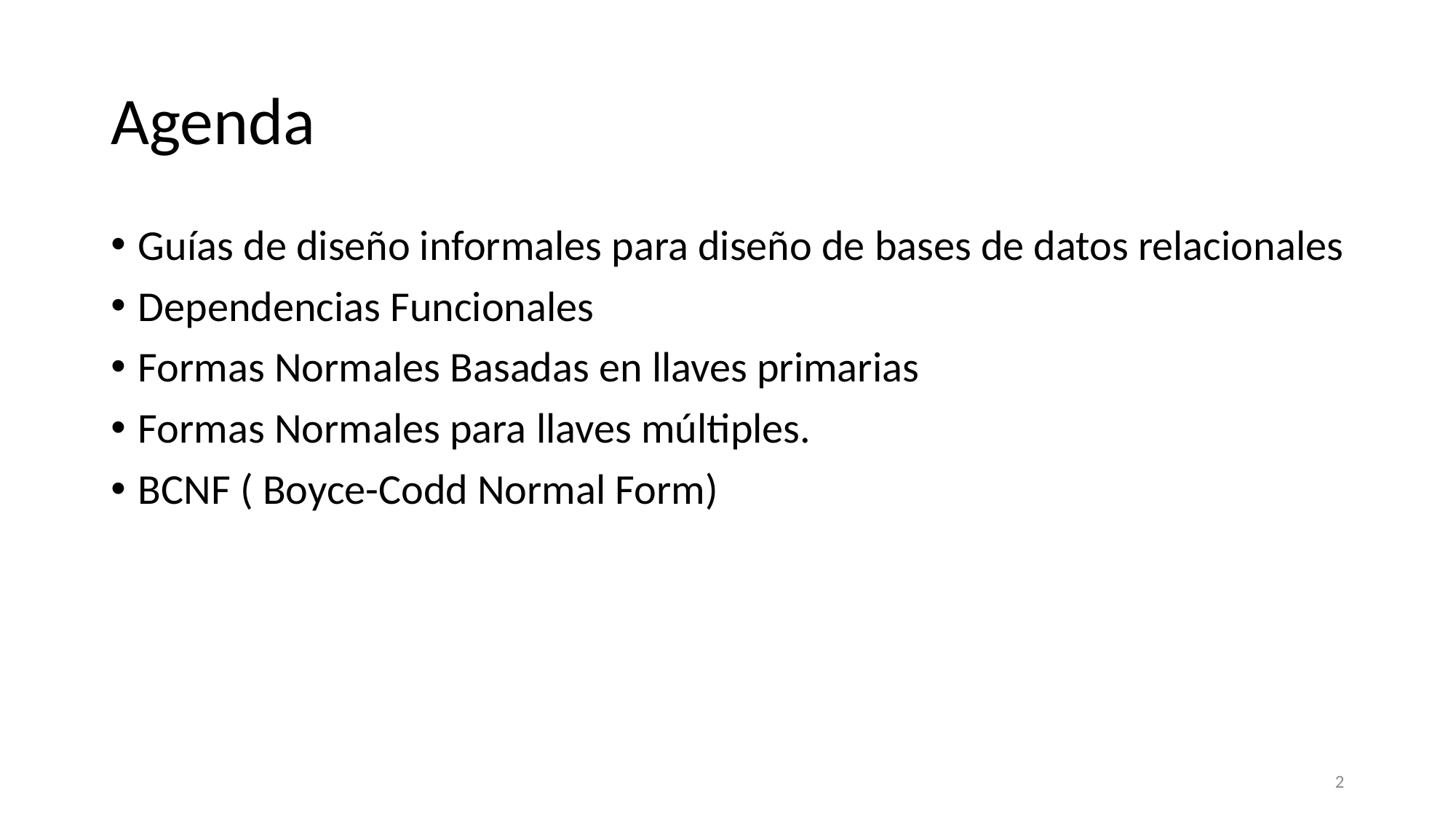

# Agenda
Guías de diseño informales para diseño de bases de datos relacionales
Dependencias Funcionales
Formas Normales Basadas en llaves primarias
Formas Normales para llaves múltiples.
BCNF ( Boyce-Codd Normal Form)
2